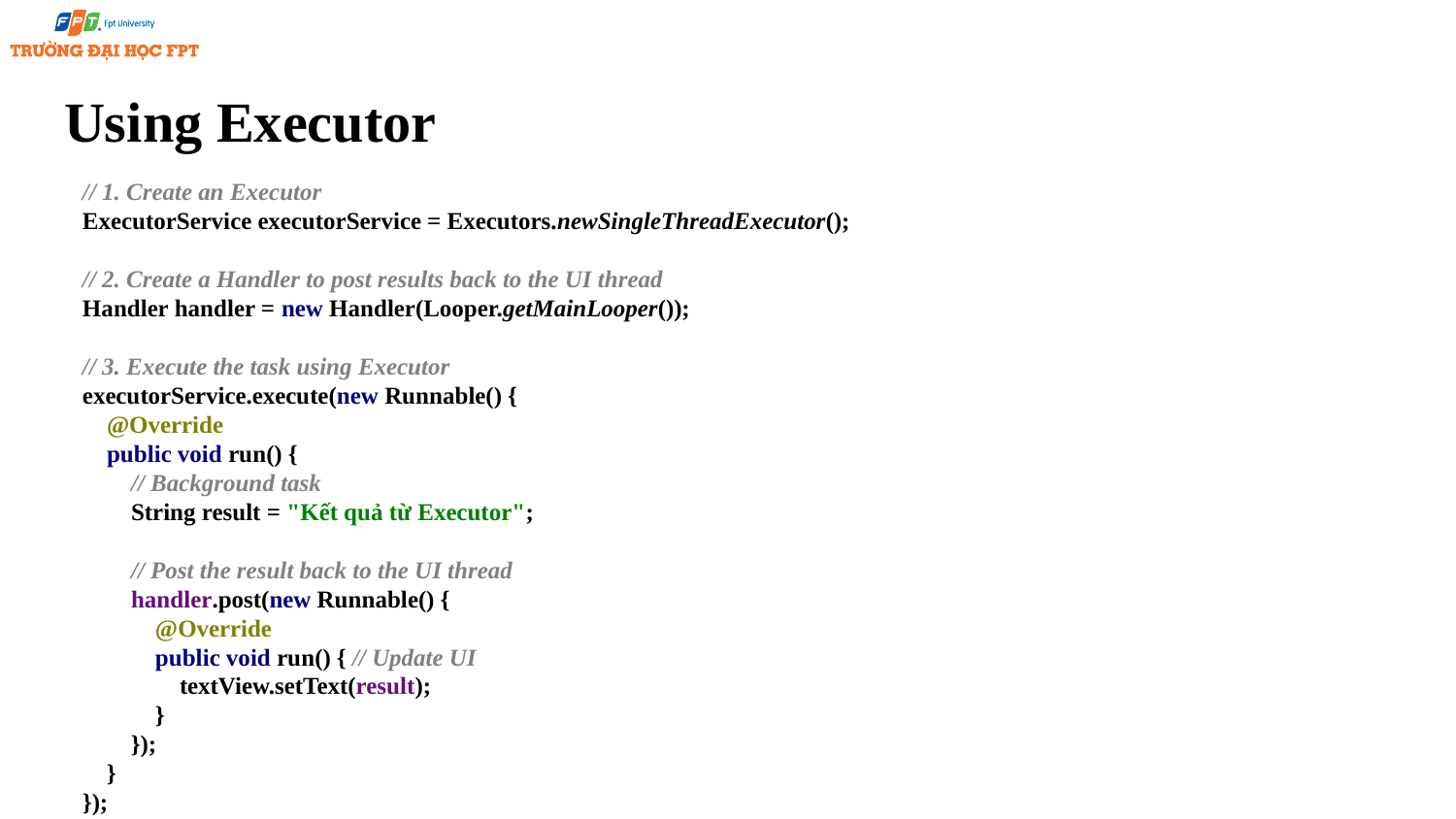

# Using Executor
// 1. Create an Executor
ExecutorService executorService = Executors.newSingleThreadExecutor();
// 2. Create a Handler to post results back to the UI thread
Handler handler = new Handler(Looper.getMainLooper());
// 3. Execute the task using Executor
executorService.execute(new Runnable() {
    @Override
    public void run() {
        // Background task
        String result = "Kết quả từ Executor";
        // Post the result back to the UI thread
        handler.post(new Runnable() {
            @Override
            public void run() { // Update UI
                textView.setText(result);
            }
        });
    }
});